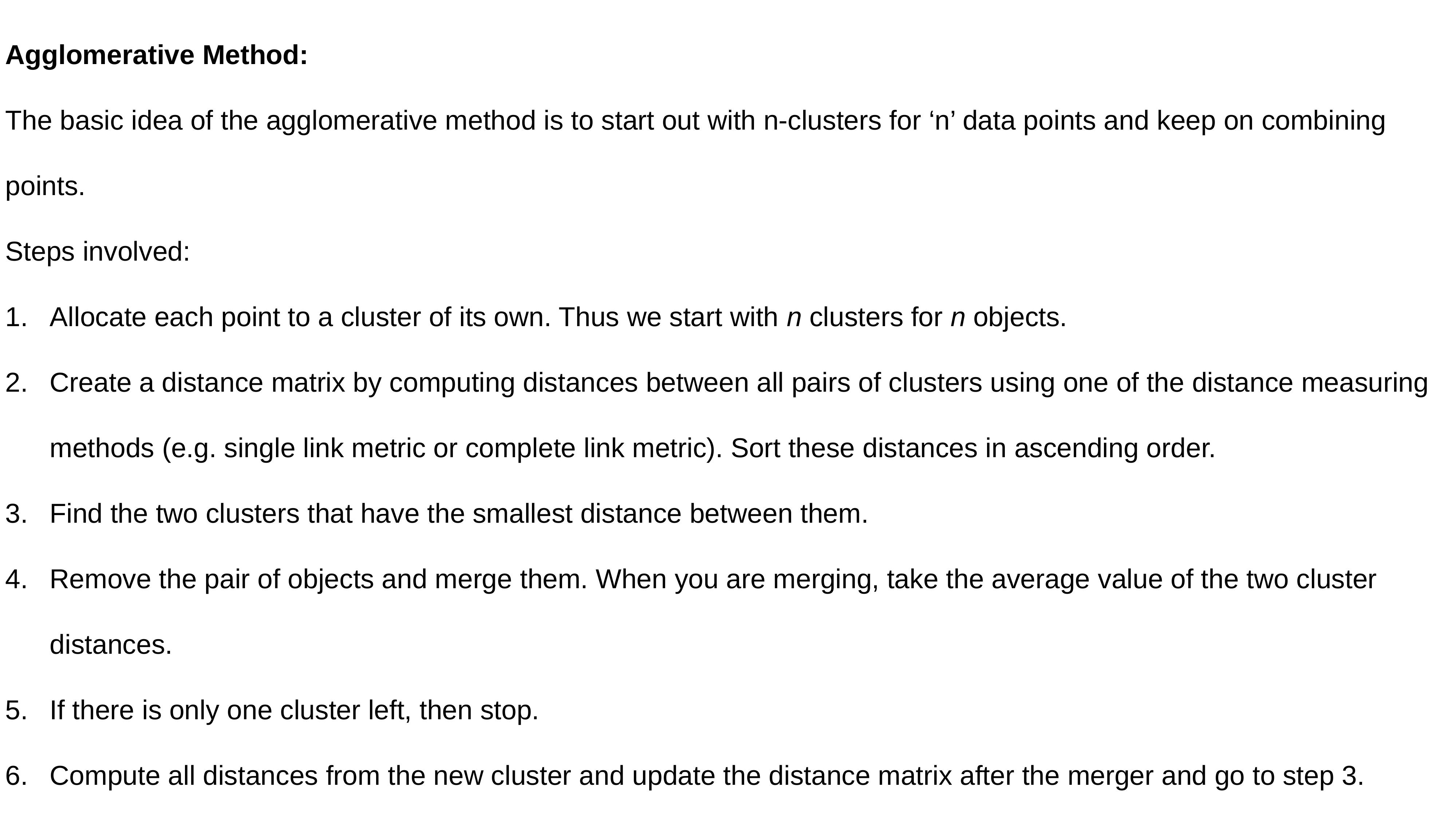

Agglomerative Method:
The basic idea of the agglomerative method is to start out with n-clusters for ‘n’ data points and keep on combining points.
Steps involved:
Allocate each point to a cluster of its own. Thus we start with n clusters for n objects.
Create a distance matrix by computing distances between all pairs of clusters using one of the distance measuring methods (e.g. single link metric or complete link metric). Sort these distances in ascending order.
Find the two clusters that have the smallest distance between them.
Remove the pair of objects and merge them. When you are merging, take the average value of the two cluster distances.
If there is only one cluster left, then stop.
Compute all distances from the new cluster and update the distance matrix after the merger and go to step 3.